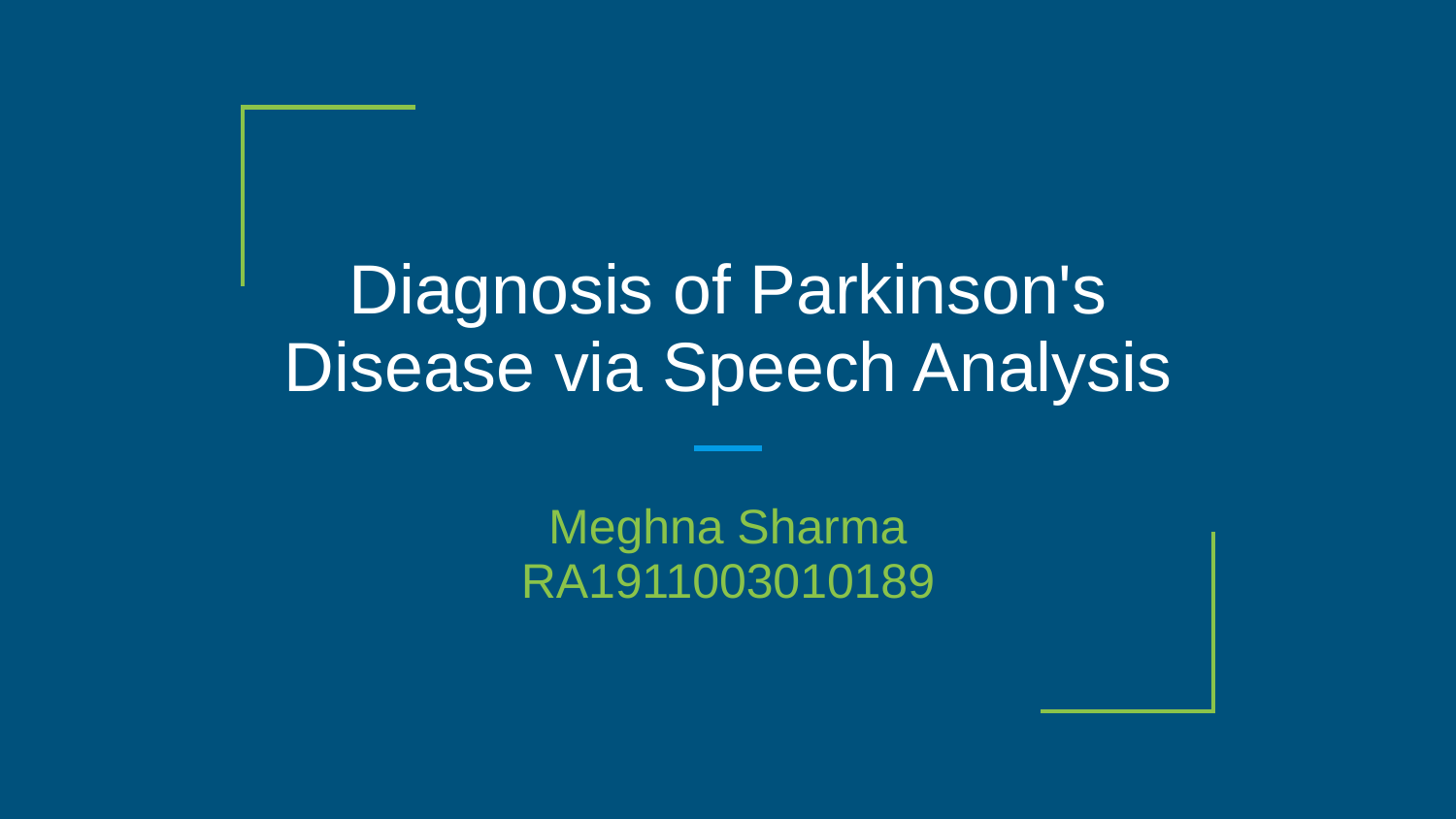

# Diagnosis of Parkinson's Disease via Speech Analysis
Meghna Sharma
RA1911003010189